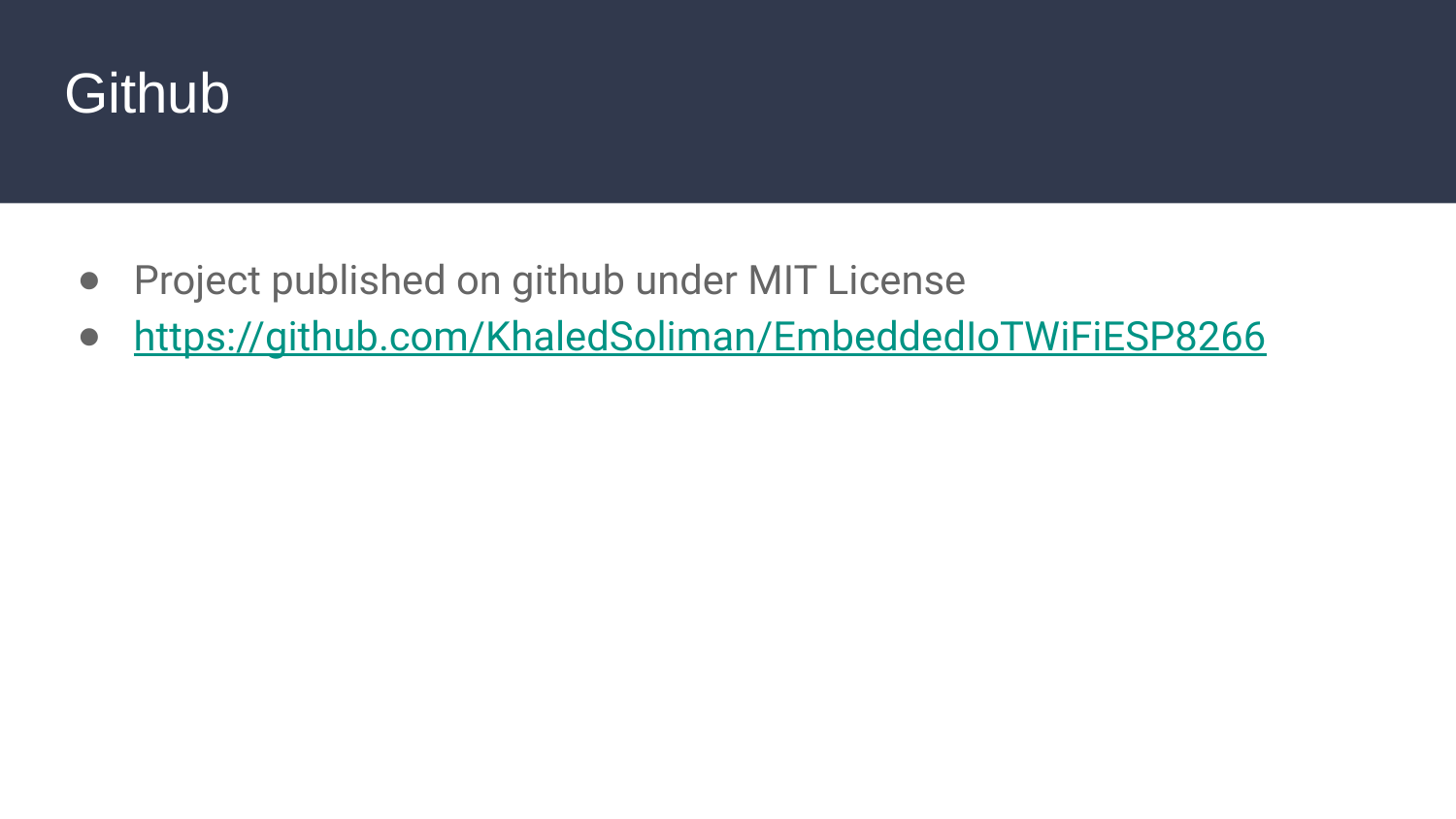

# Github
Project published on github under MIT License
https://github.com/KhaledSoliman/EmbeddedIoTWiFiESP8266